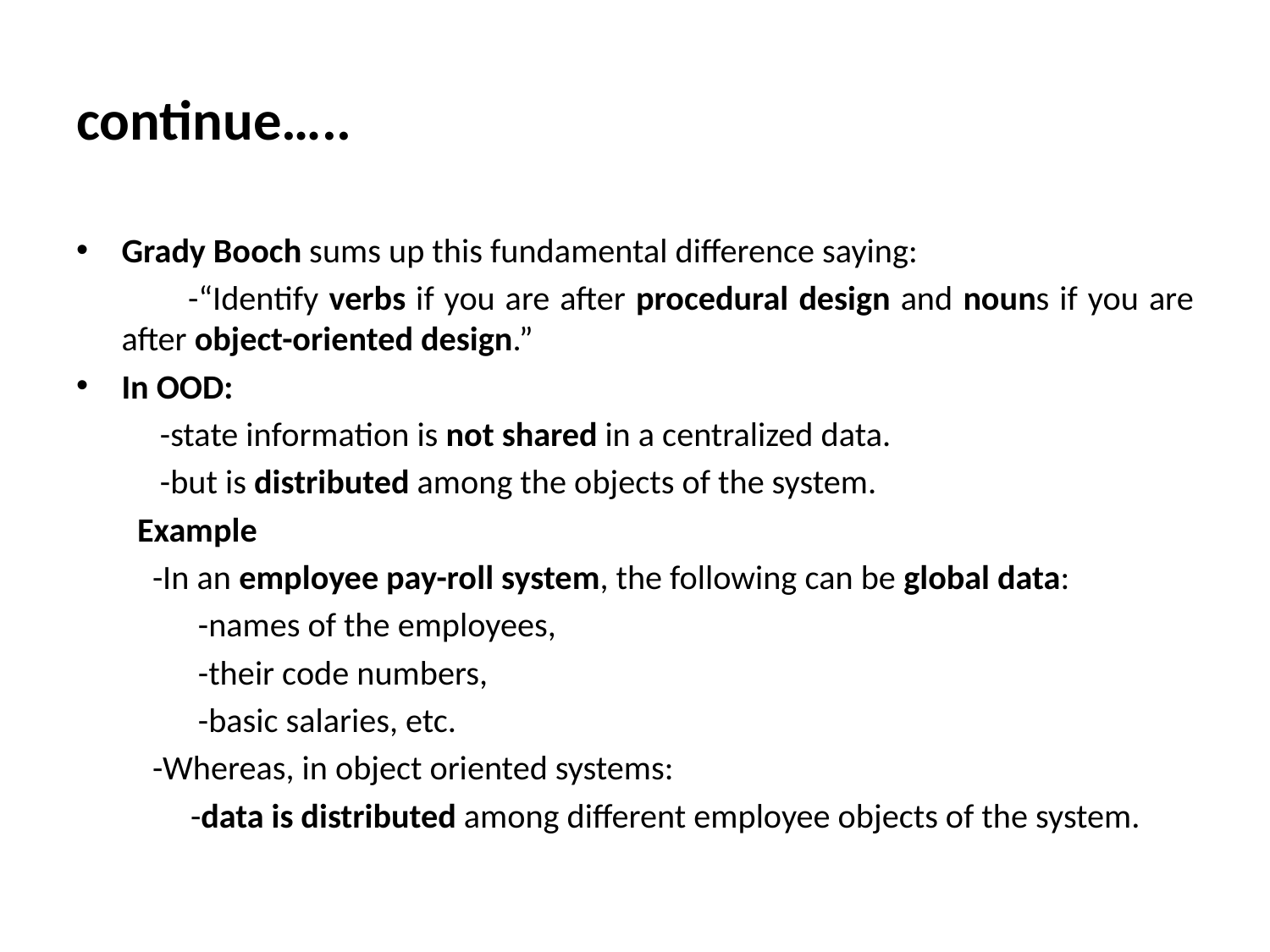

# continue…..
Grady Booch sums up this fundamental difference saying:
           -“Identify verbs if you are after procedural design and nouns if you are after object-oriented design.”
In OOD:
           -state information is not shared in a centralized data.
           -but is distributed among the objects of the system.
        Example
          -In an employee pay-roll system, the following can be global data:
                -names of the employees,
                -their code numbers,
                -basic salaries, etc.
          -Whereas, in object oriented systems:
               -data is distributed among different employee objects of the system.